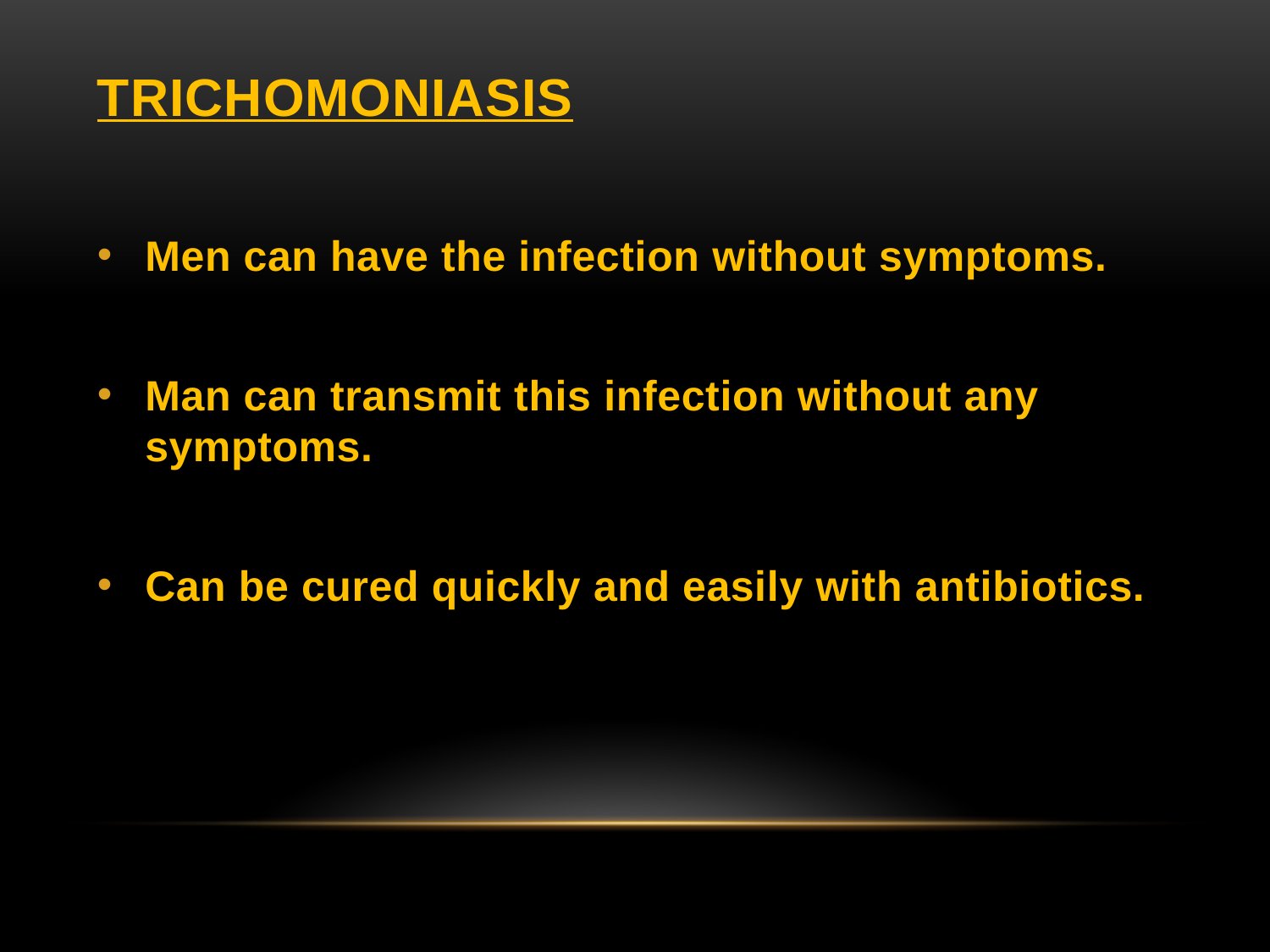

# Trichomoniasis
Men can have the infection without symptoms.

Man can transmit this infection without any symptoms.

Can be cured quickly and easily with antibiotics.